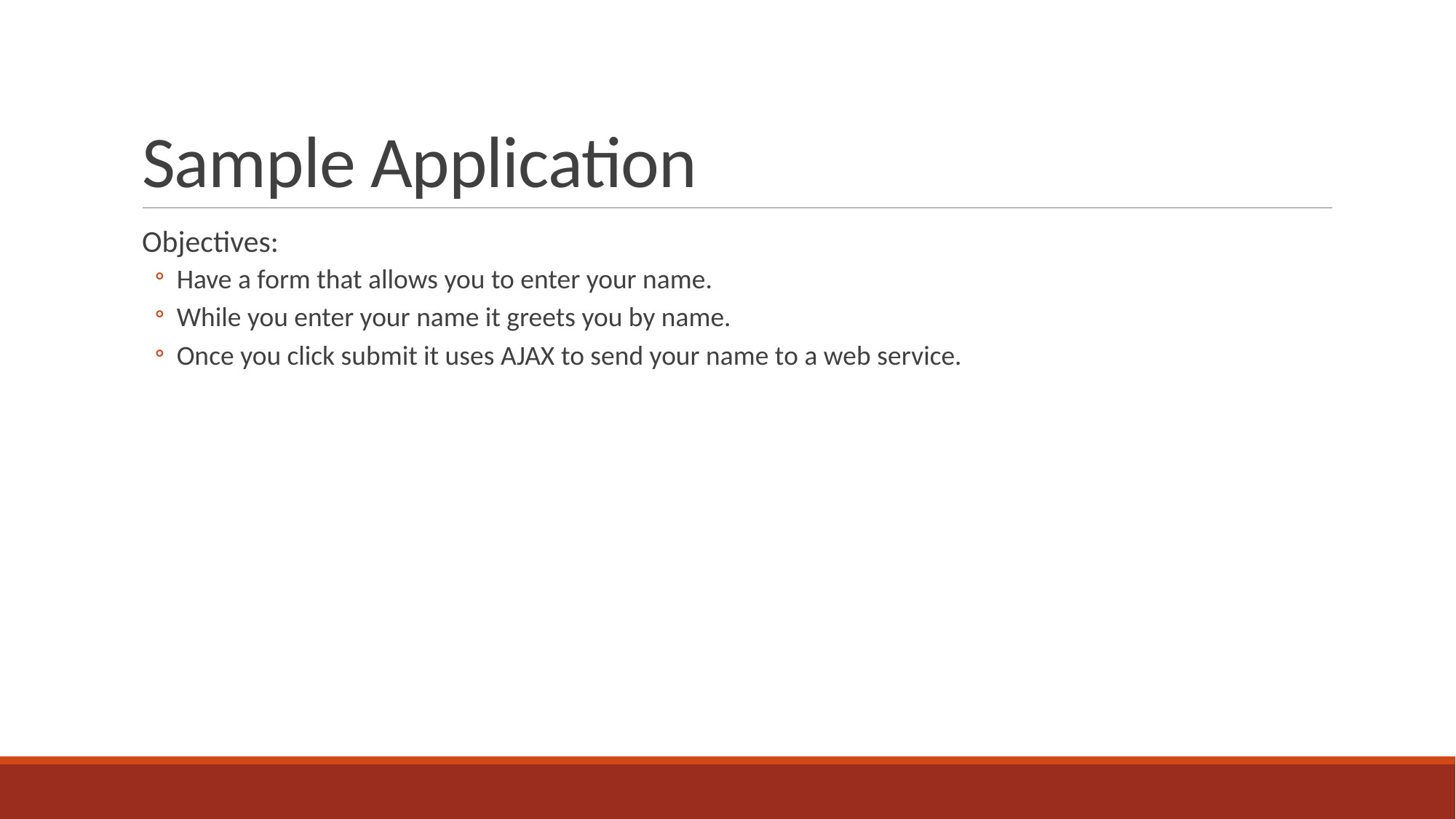

# Sample Application
Objectives:
Have a form that allows you to enter your name.
While you enter your name it greets you by name.
Once you click submit it uses AJAX to send your name to a web service.